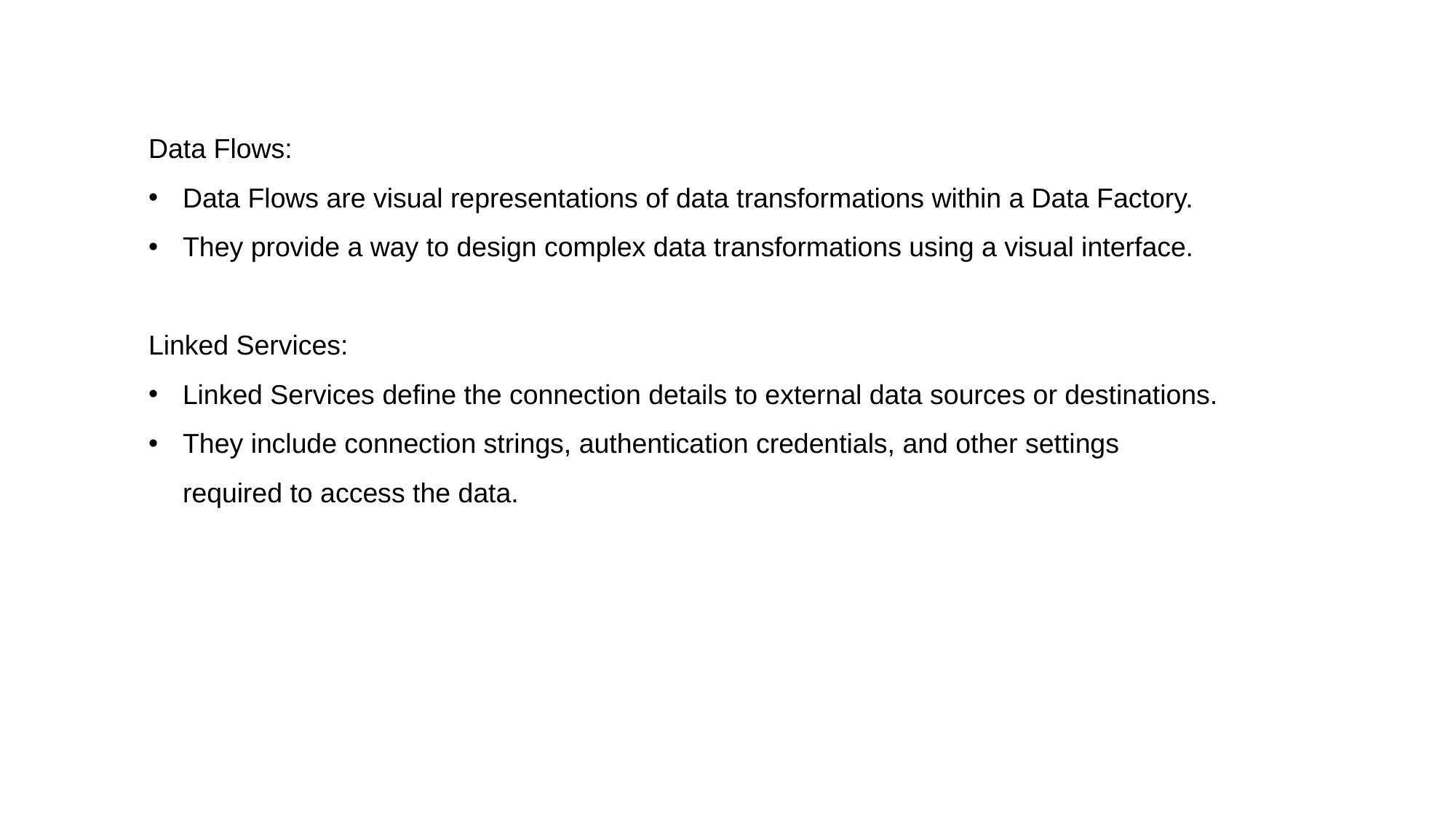

Data Flows:
Data Flows are visual representations of data transformations within a Data Factory.
They provide a way to design complex data transformations using a visual interface.

Linked Services:
Linked Services define the connection details to external data sources or destinations.
They include connection strings, authentication credentials, and other settings required to access the data.